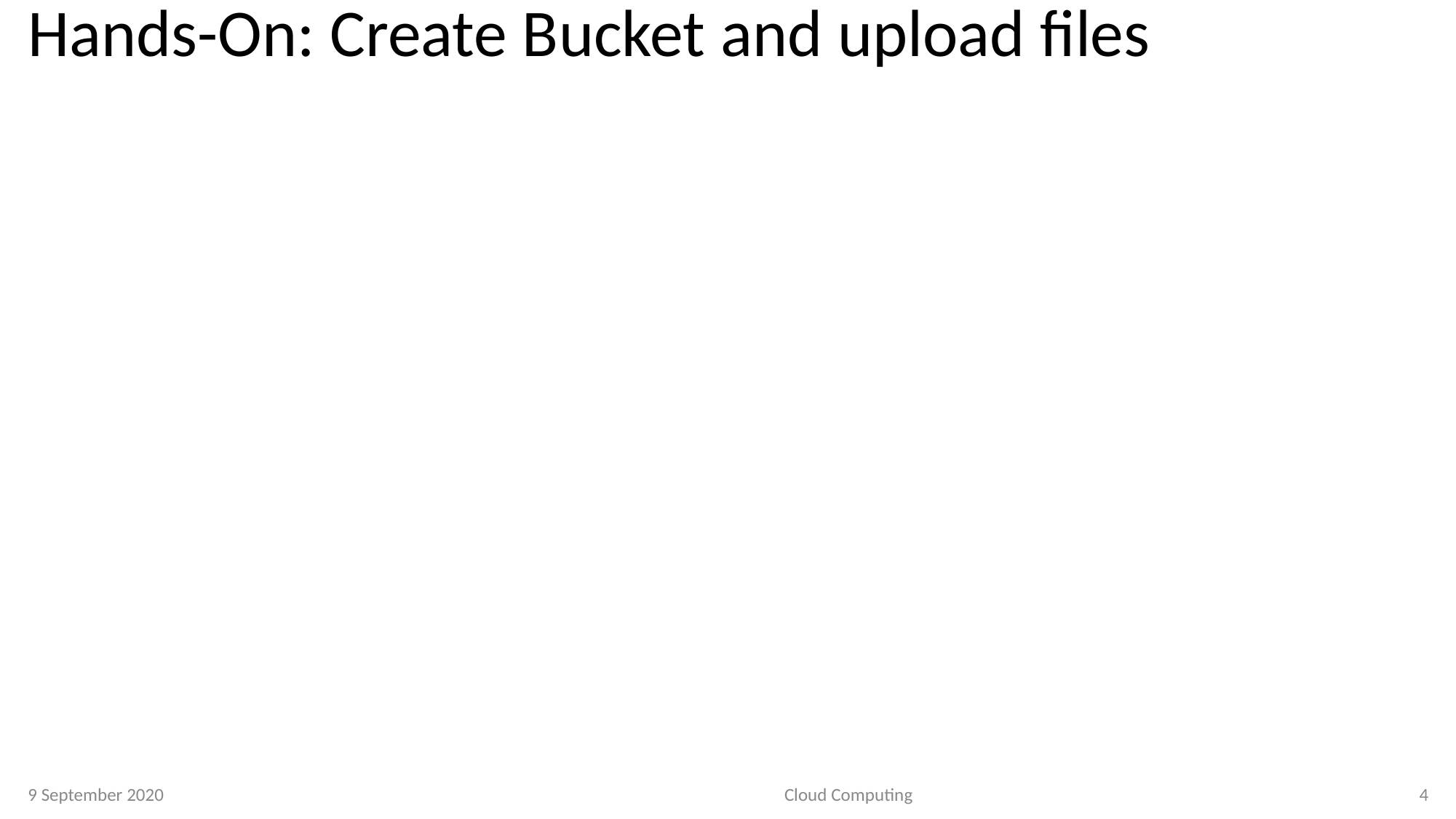

# Hands-On: Create Bucket and upload files

9 September 2020
Cloud Computing
4